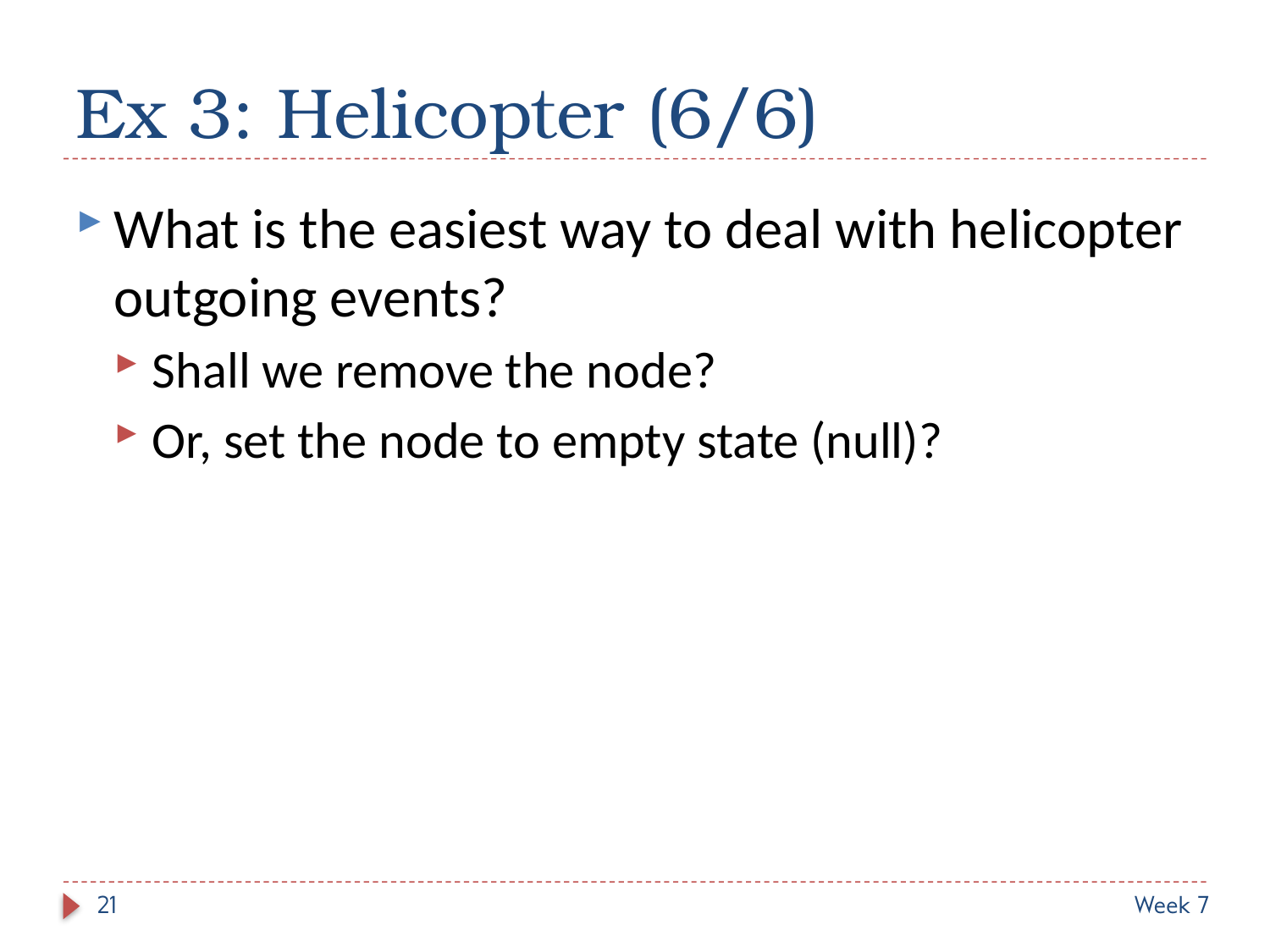

# Ex 3: Helicopter (6/6)
What is the easiest way to deal with helicopter outgoing events?
Shall we remove the node?
Or, set the node to empty state (null)?
21
Week 7